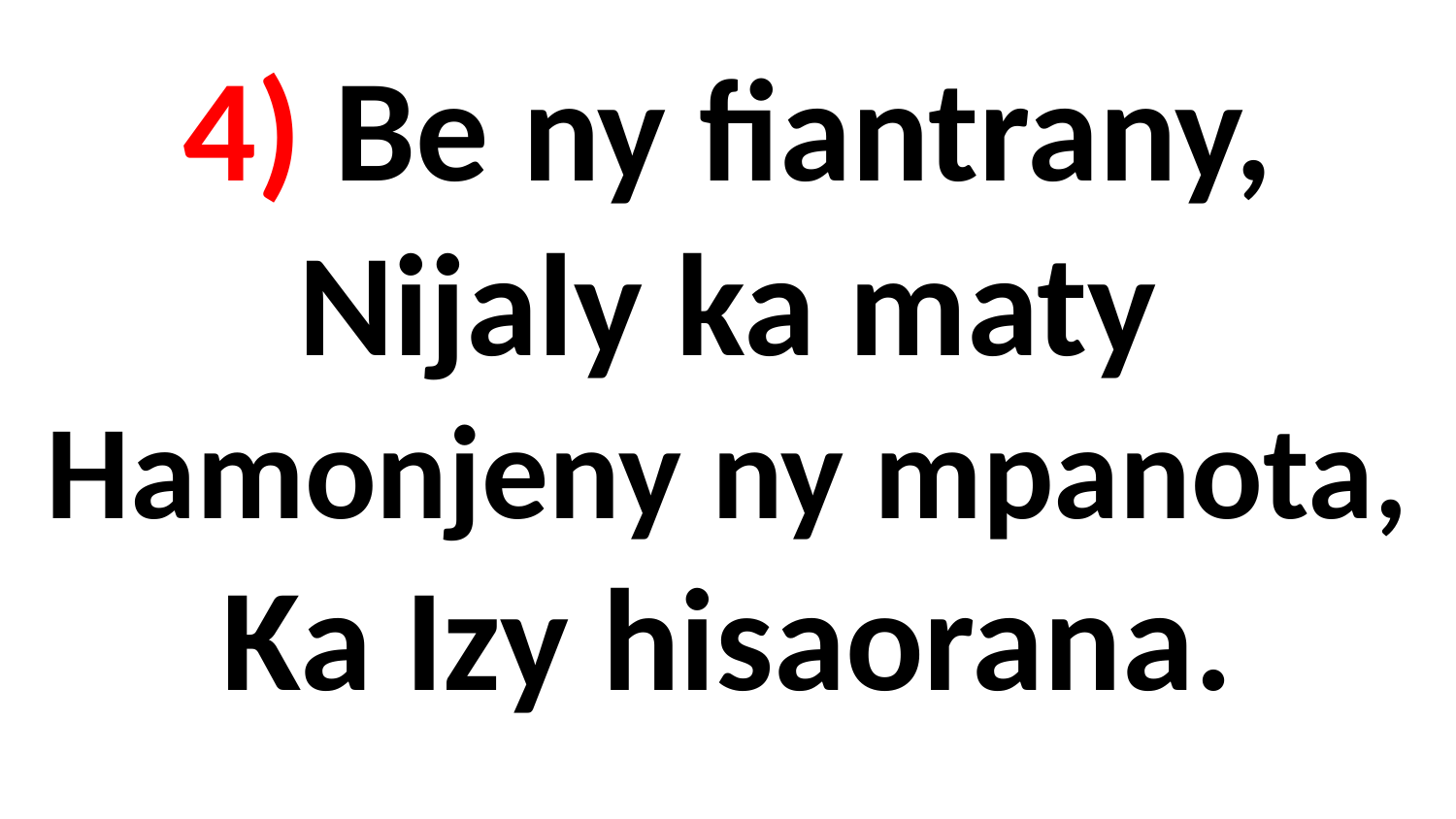

# 4) Be ny fiantrany, Nijaly ka maty Hamonjeny ny mpanota, Ka Izy hisaorana.